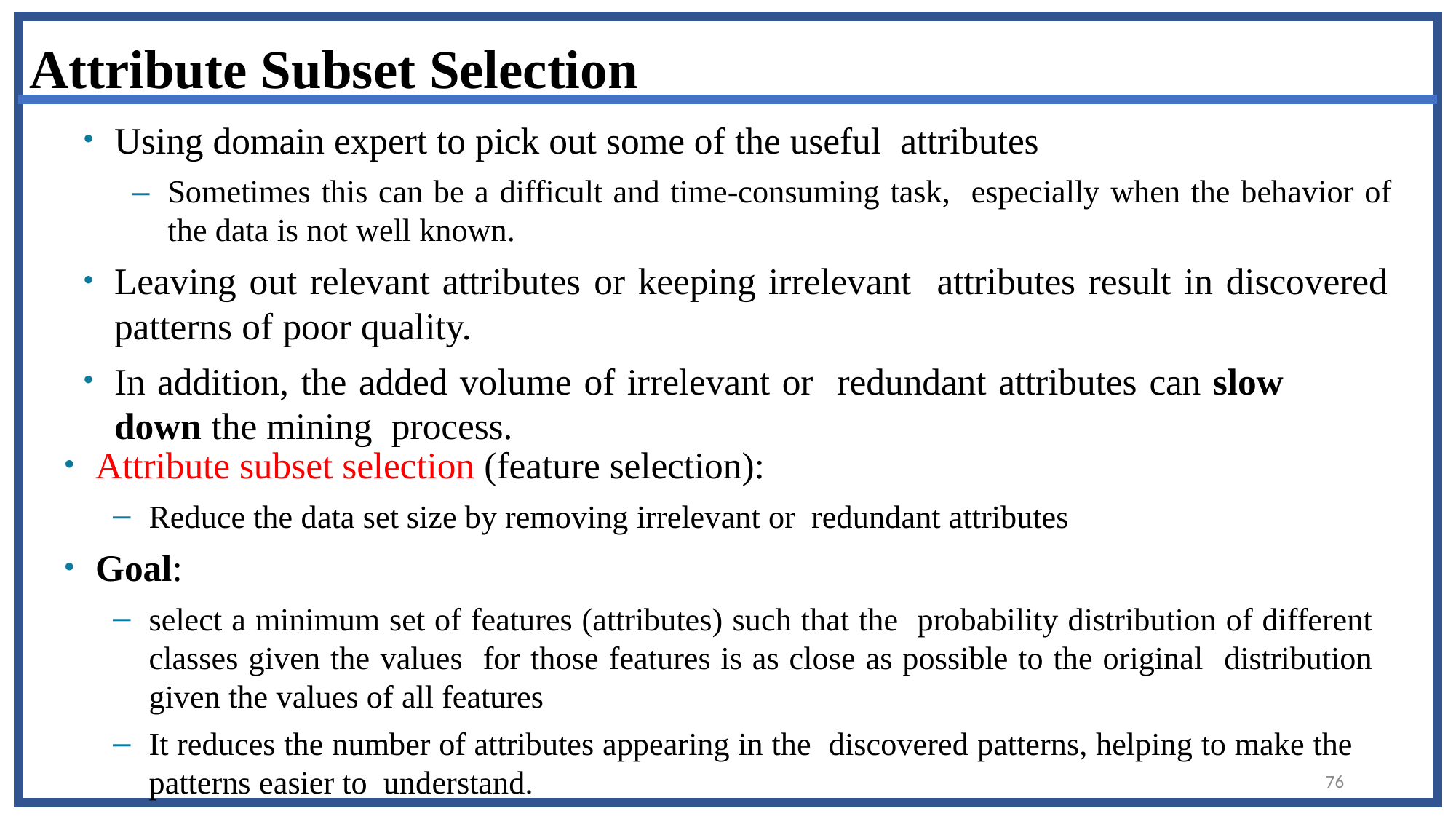

# Attribute Subset Selection
Using domain expert to pick out some of the useful  attributes
–	Sometimes this can be a difficult and time-consuming task,  especially when the behavior of the data is not well known.
Leaving out relevant attributes or keeping irrelevant  attributes result in discovered patterns of poor quality.
In addition, the added volume of irrelevant or  redundant attributes can slow down the mining  process.
Attribute subset selection (feature selection):
Reduce the data set size by removing irrelevant or  redundant attributes
Goal:
select a minimum set of features (attributes) such that the  probability distribution of different classes given the values  for those features is as close as possible to the original  distribution given the values of all features
It reduces the number of attributes appearing in the  discovered patterns, helping to make the patterns easier to  understand.
76